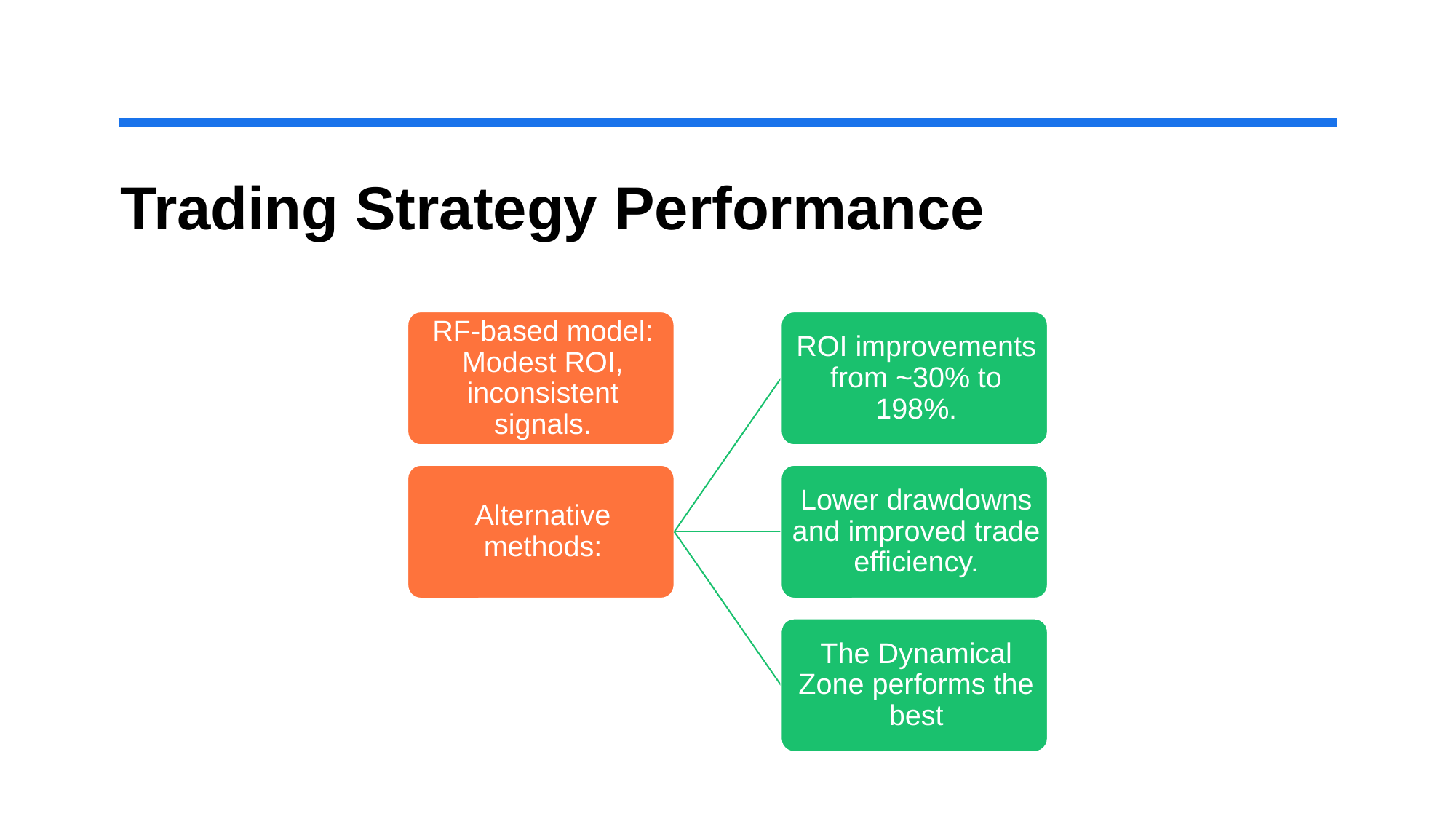

# Trading Strategy Performance
RF-based model: Modest ROI, inconsistent signals.
Alternative methods:

ROI improvements from ~30% to 198%.

Lower drawdowns and improved trade efficiency.

The Dynamical Zone performs the best